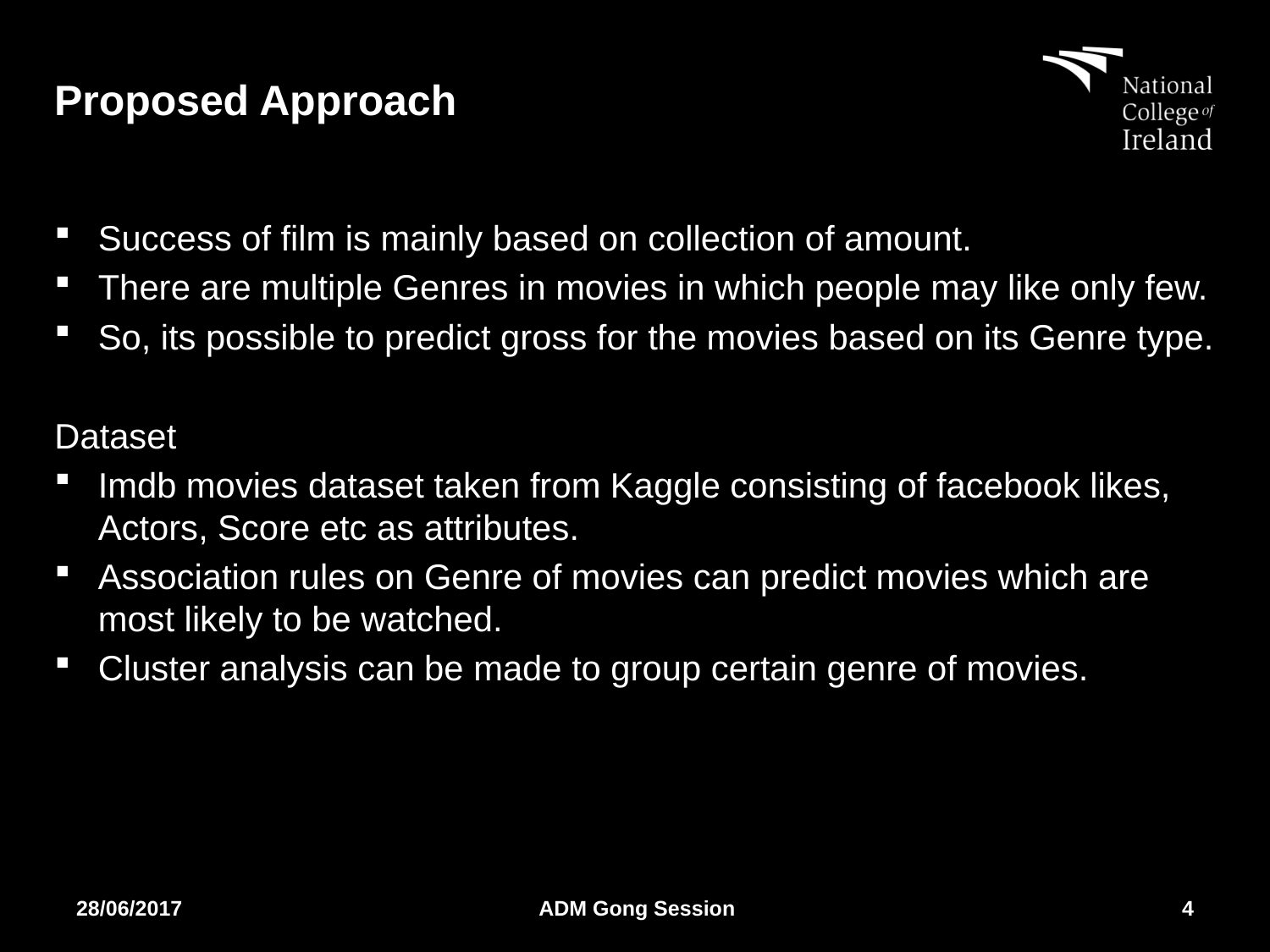

# Proposed Approach

Success of film is mainly based on collection of amount.
There are multiple Genres in movies in which people may like only few.
So, its possible to predict gross for the movies based on its Genre type.

Dataset
Imdb movies dataset taken from Kaggle consisting of facebook likes, Actors, Score etc as attributes.
Association rules on Genre of movies can predict movies which are most likely to be watched.
Cluster analysis can be made to group certain genre of movies.

28/06/2017
ADM Gong Session
4